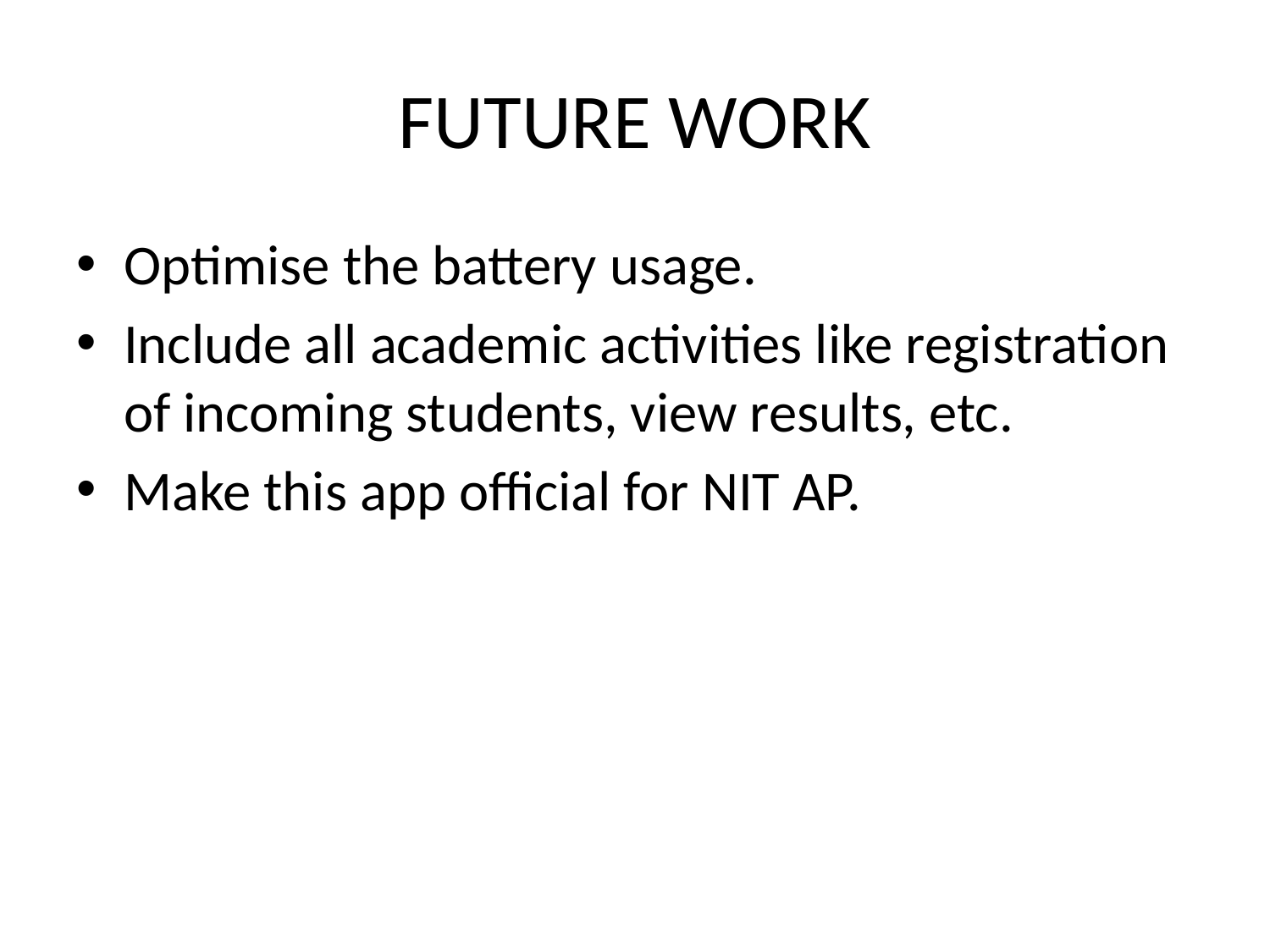

# FUTURE WORK
Optimise the battery usage.
Include all academic activities like registration of incoming students, view results, etc.
Make this app official for NIT AP.